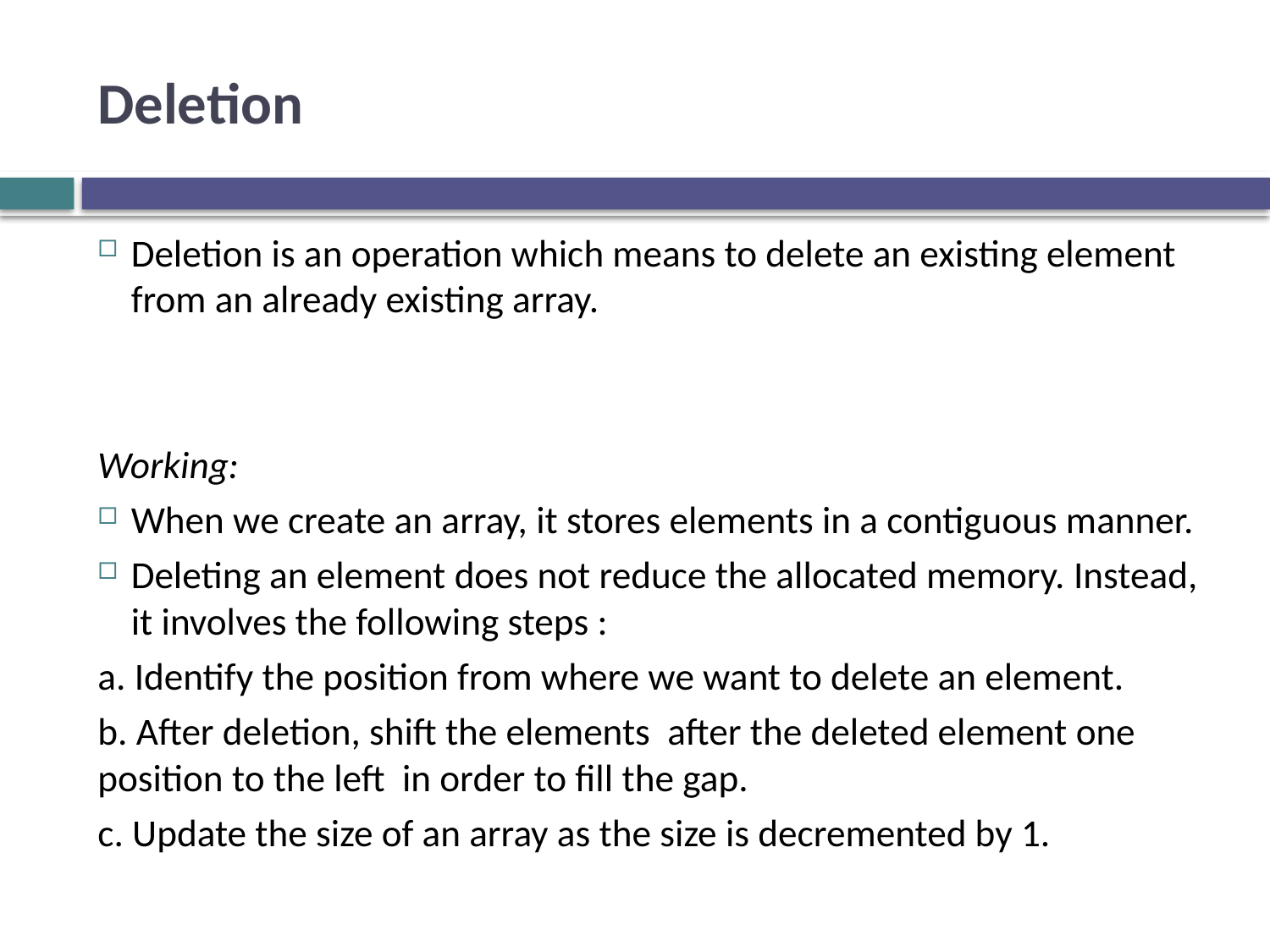

# Deletion
Deletion is an operation which means to delete an existing element from an already existing array.

Working:
When we create an array, it stores elements in a contiguous manner.
Deleting an element does not reduce the allocated memory. Instead, it involves the following steps :
a. Identify the position from where we want to delete an element.
b. After deletion, shift the elements  after the deleted element one position to the left  in order to fill the gap.
c. Update the size of an array as the size is decremented by 1.